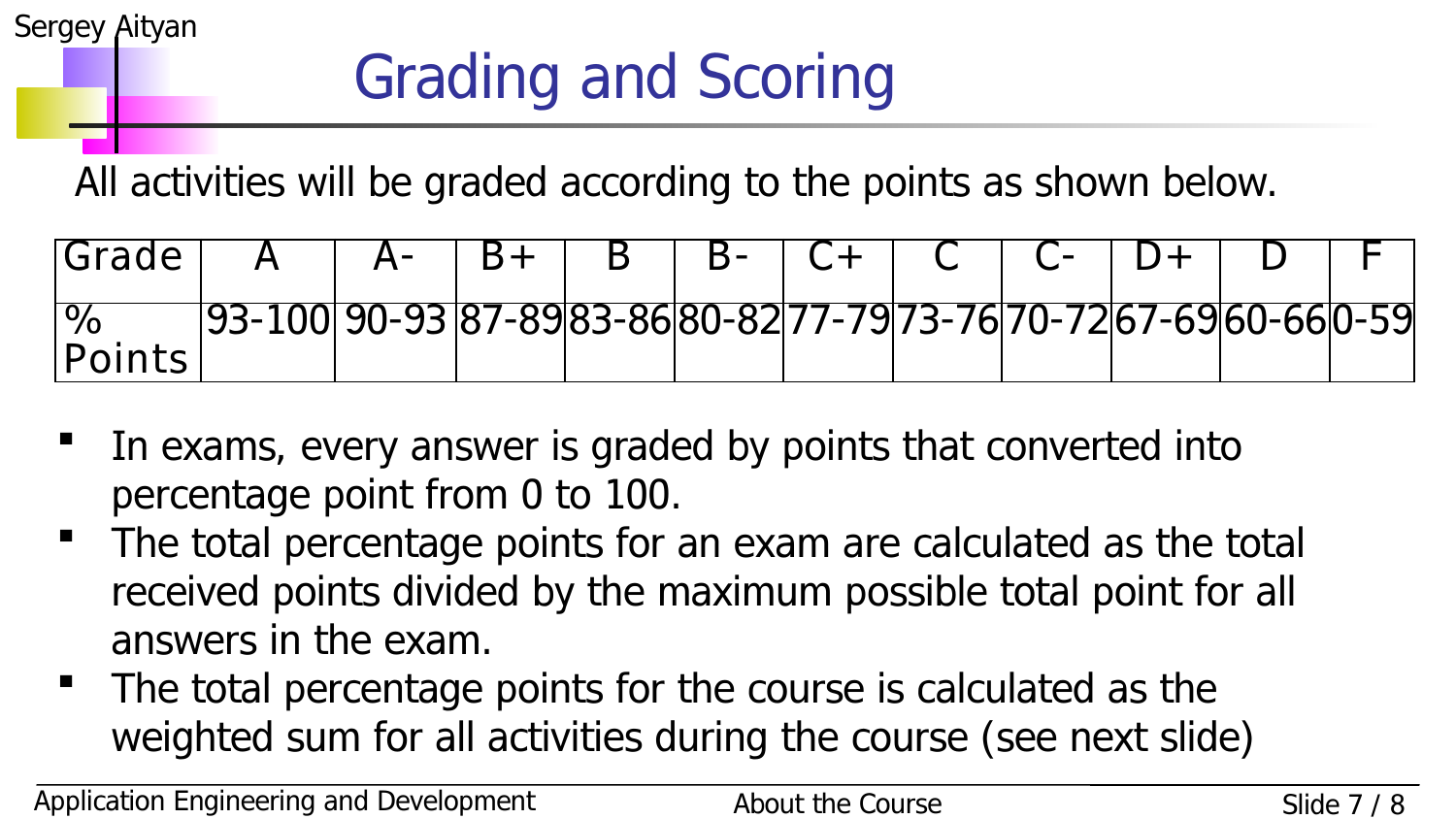

# Grading and Scoring
All activities will be graded according to the points as shown below.

| Grade | A | A- | B+ | B | B- | C+ | C | C- | D+ | D | F |
| --- | --- | --- | --- | --- | --- | --- | --- | --- | --- | --- | --- |
| % Points | 93-100 | 90-93 | 87-89 | 83-86 | 80-82 | 77-79 | 73-76 | 70-72 | 67-69 | 60-66 | 0-59 |
In exams, every answer is graded by points that converted into percentage point from 0 to 100.
The total percentage points for an exam are calculated as the total received points divided by the maximum possible total point for all answers in the exam.
The total percentage points for the course is calculated as the weighted sum for all activities during the course (see next slide)